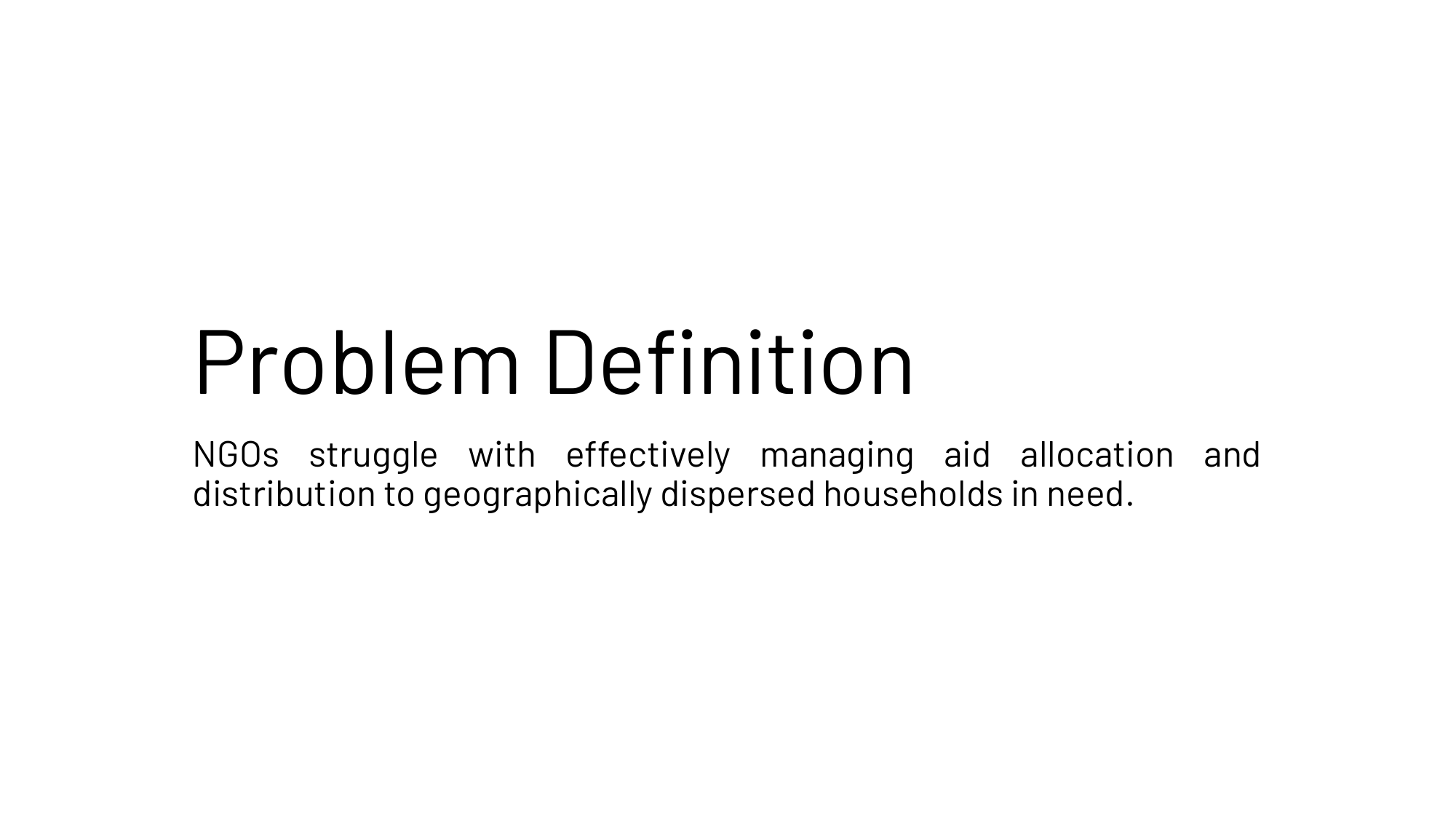

# Problem Definition
NGOs struggle with effectively managing aid allocation and distribution to geographically dispersed households in need.